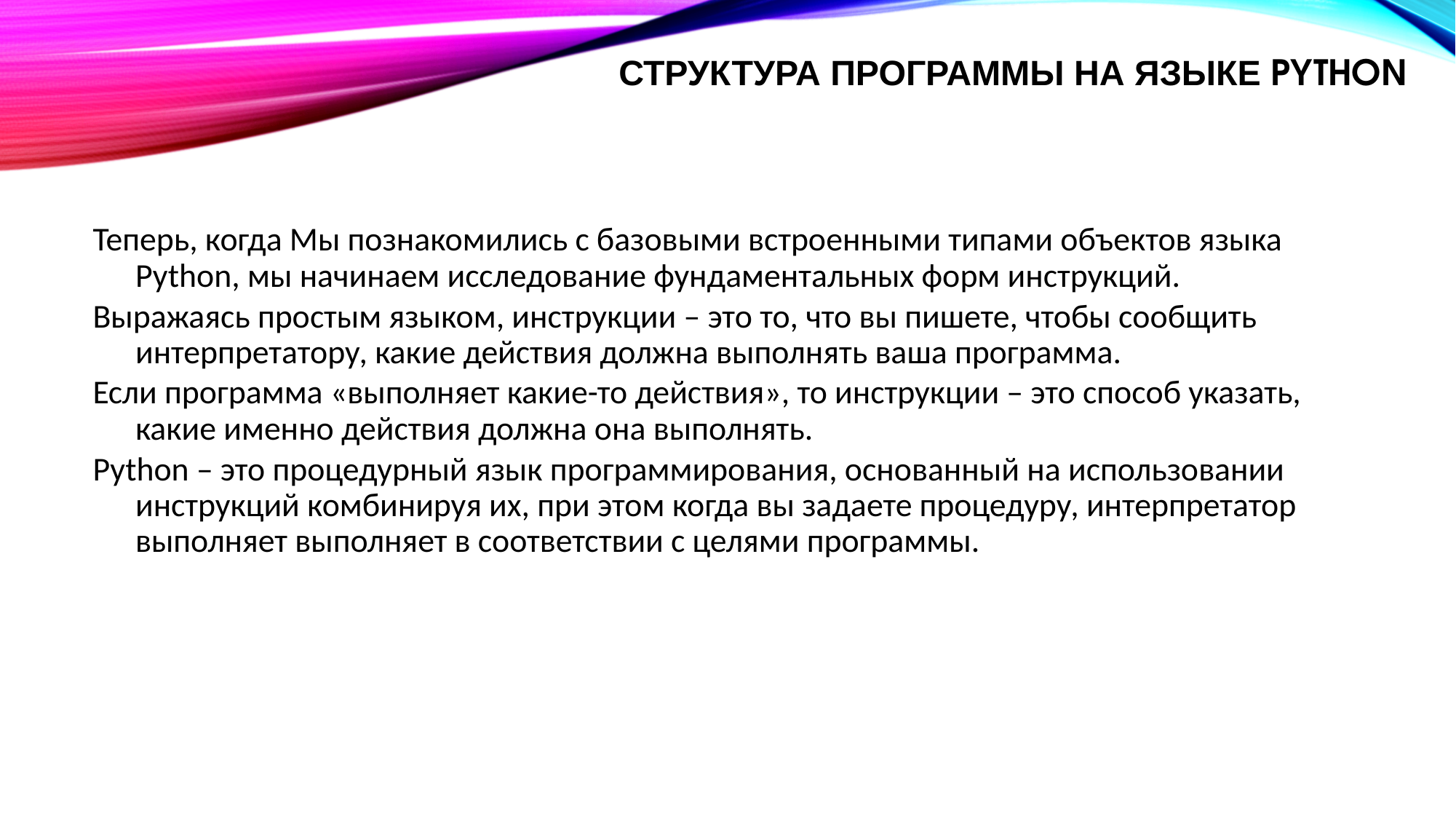

# Структура программы на языке Python
Теперь, когда Мы познакомились с базовыми встроенными типами объектов языка Python, мы начинаем исследование фундаментальных форм инструкций.
Выражаясь простым языком, инструкции – это то, что вы пишете, чтобы сообщить интерпретатору, какие действия должна выполнять ваша программа.
Если программа «выполняет какие-то действия», то инструкции – это способ указать, какие именно действия должна она выполнять.
Python – это процедурный язык программирования, основанный на использовании инструкций комбинируя их, при этом когда вы задаете процедуру, интерпретатор выполняет выполняет в соответствии с целями программы.